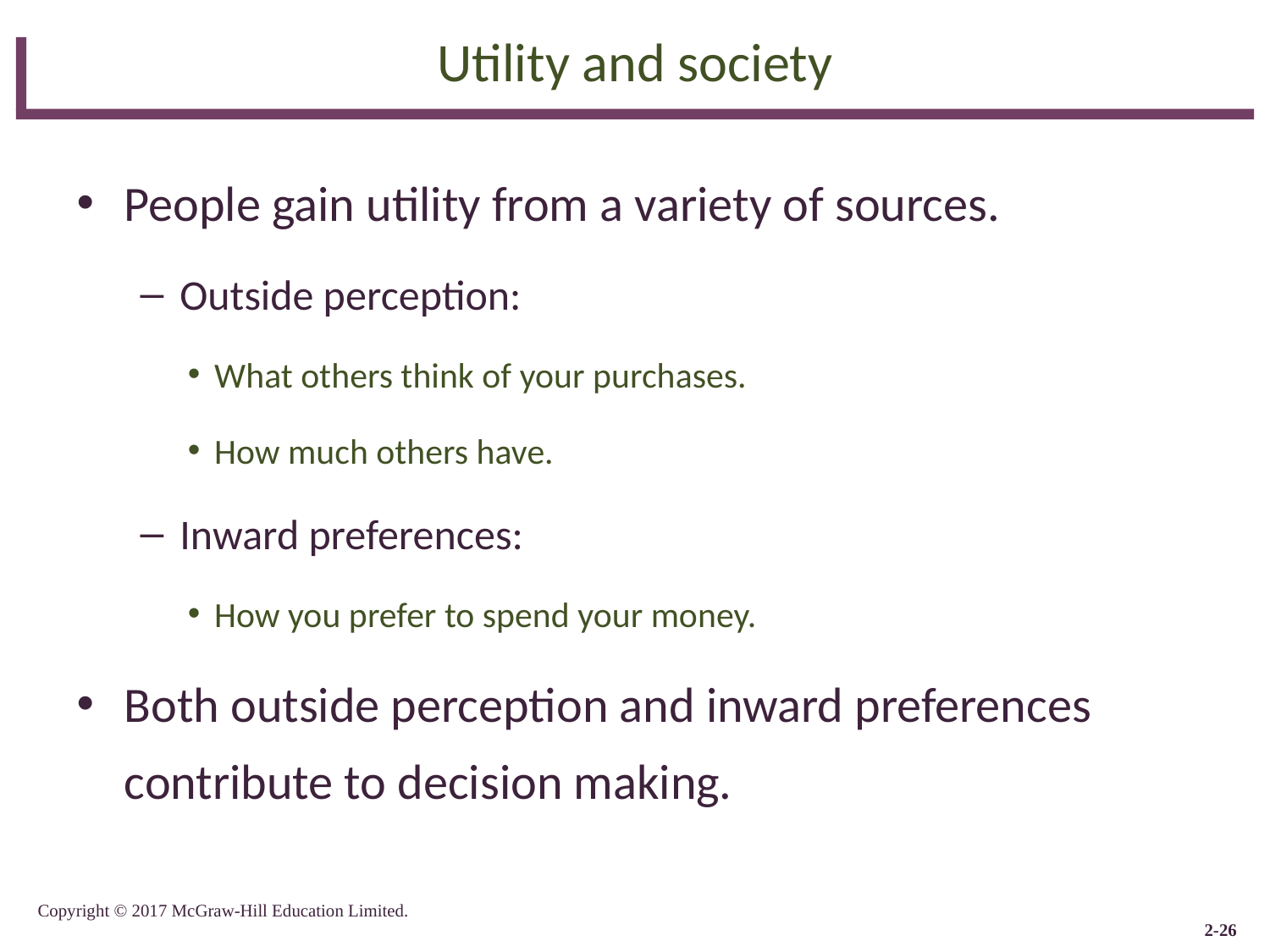

# Utility and society
People gain utility from a variety of sources.
Outside perception:
What others think of your purchases.
How much others have.
Inward preferences:
How you prefer to spend your money.
Both outside perception and inward preferences contribute to decision making.